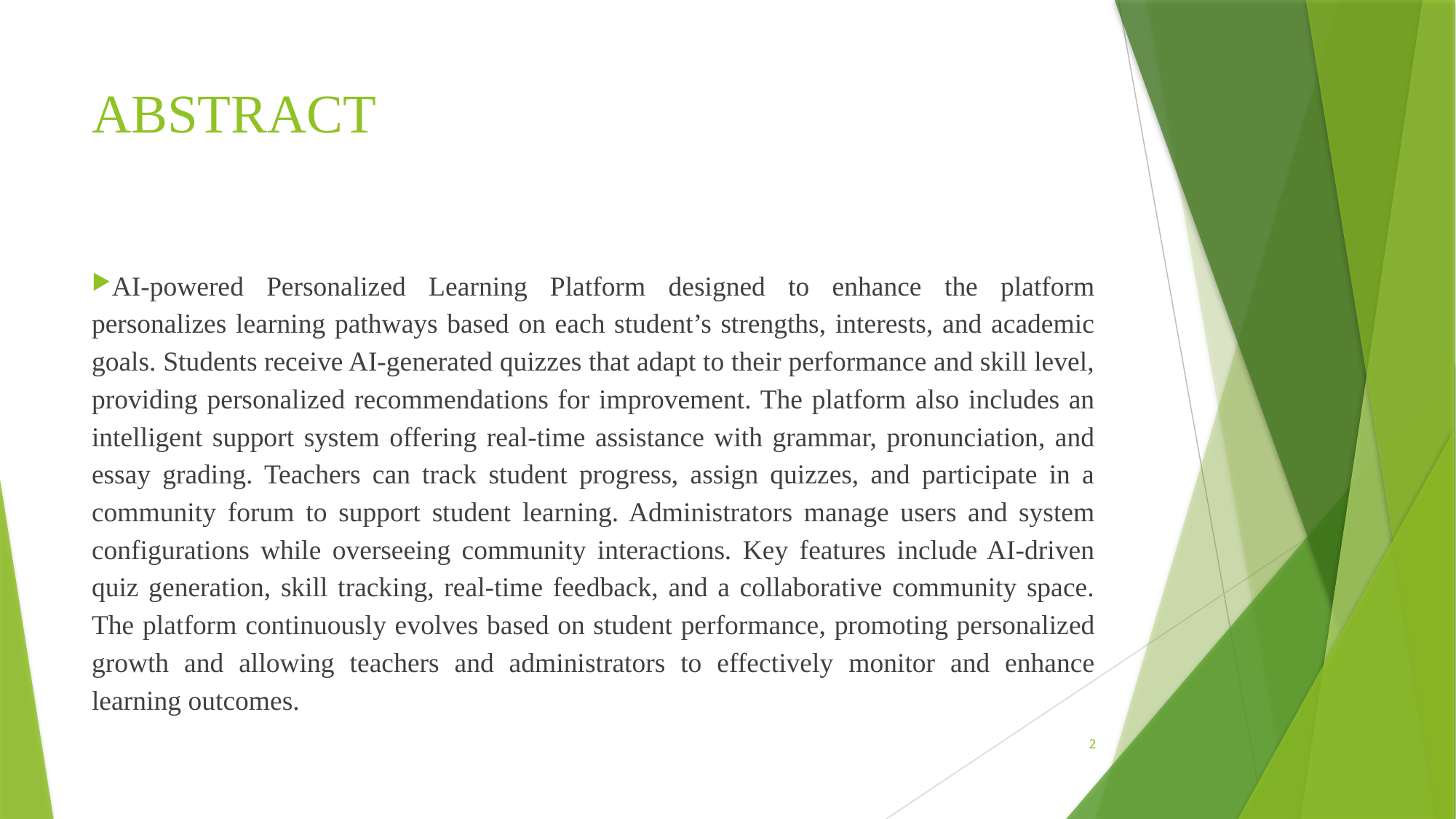

# ABSTRACT
AI-powered Personalized Learning Platform designed to enhance the platform personalizes learning pathways based on each student’s strengths, interests, and academic goals. Students receive AI-generated quizzes that adapt to their performance and skill level, providing personalized recommendations for improvement. The platform also includes an intelligent support system offering real-time assistance with grammar, pronunciation, and essay grading. Teachers can track student progress, assign quizzes, and participate in a community forum to support student learning. Administrators manage users and system configurations while overseeing community interactions. Key features include AI-driven quiz generation, skill tracking, real-time feedback, and a collaborative community space. The platform continuously evolves based on student performance, promoting personalized growth and allowing teachers and administrators to effectively monitor and enhance learning outcomes.

2